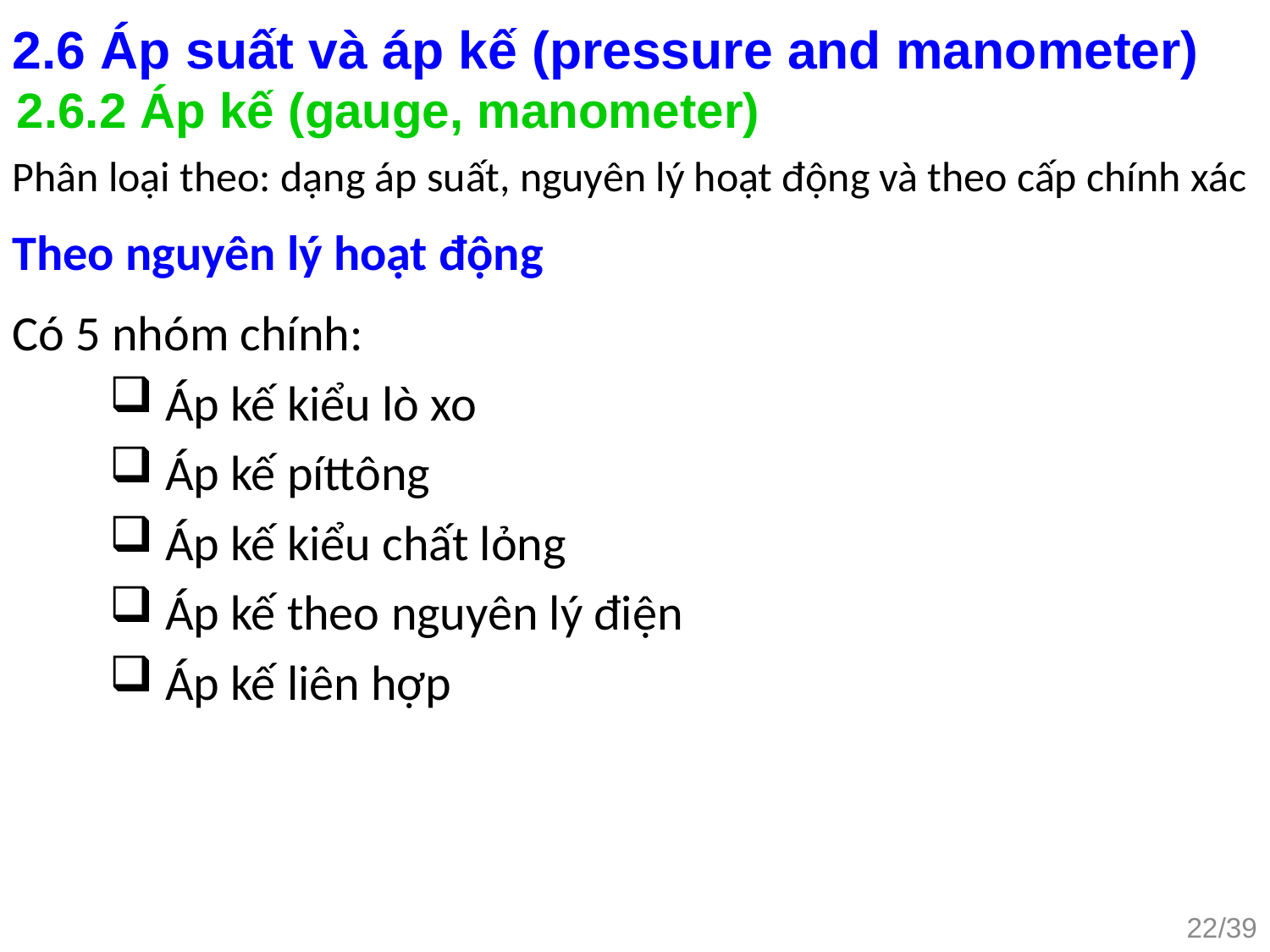

2.6 Áp suất và áp kế (pressure and manometer)
2.6.2 Áp kế (gauge, manometer)
Phân loại theo: dạng áp suất, nguyên lý hoạt động và theo cấp chính xác
Theo nguyên lý hoạt động
Có 5 nhóm chính:
 Áp kế kiểu lò xo
 Áp kế píttông
 Áp kế kiểu chất lỏng
 Áp kế theo nguyên lý điện
 Áp kế liên hợp
22/39